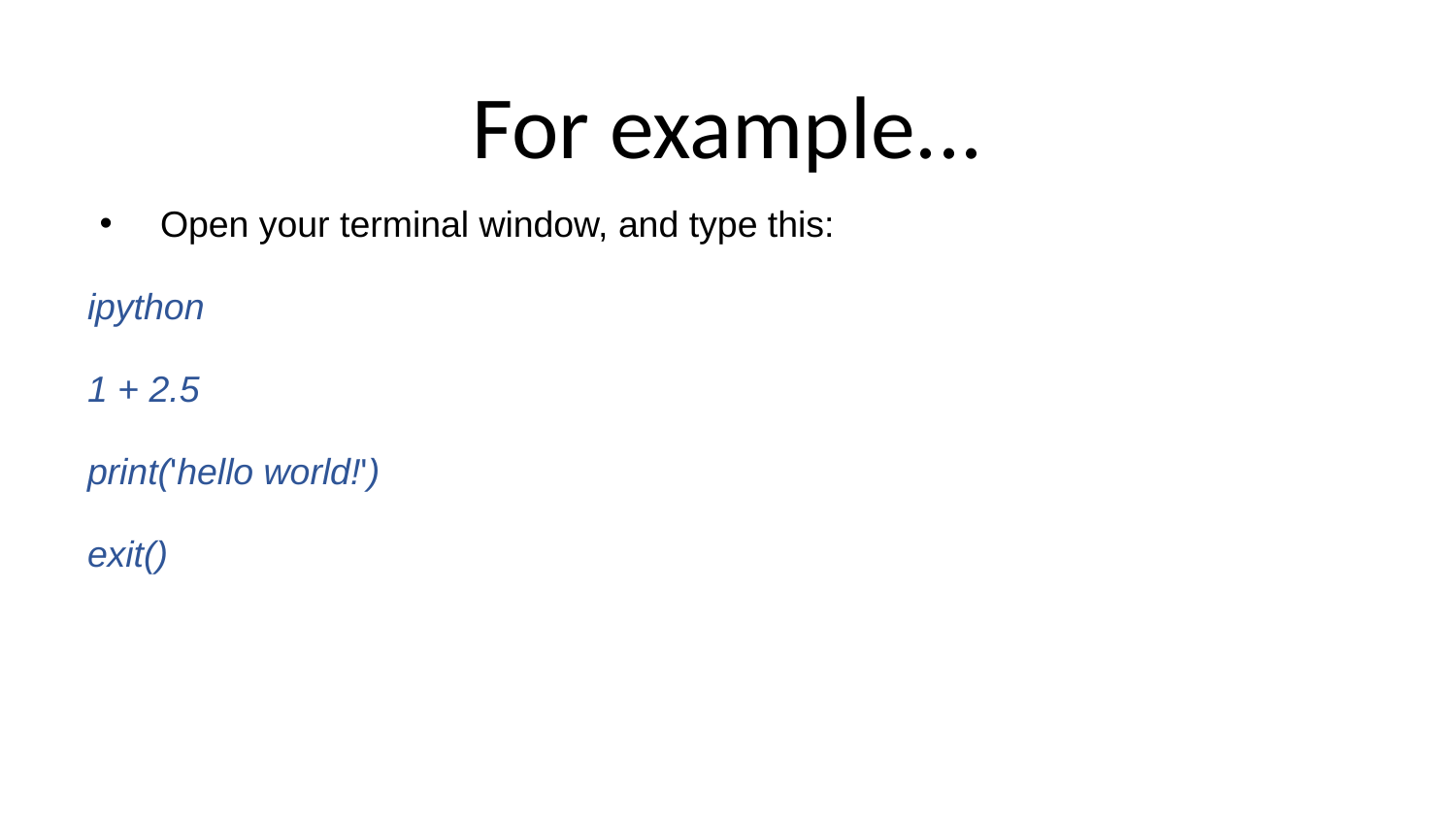

# For example...
Open your terminal window, and type this:
ipython
1 + 2.5
print('hello world!')
exit()